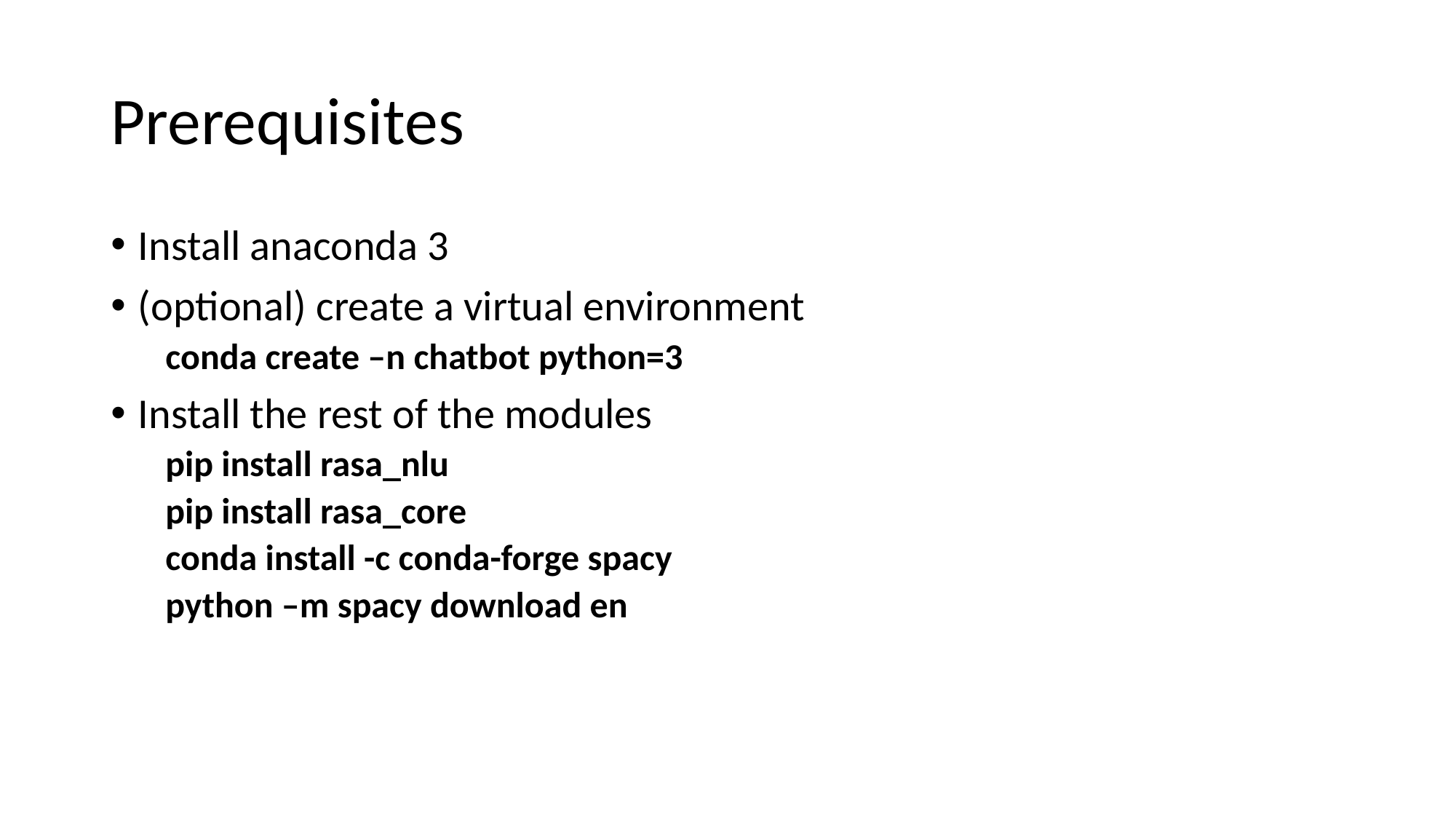

# Prerequisites
Install anaconda 3
(optional) create a virtual environment
conda create –n chatbot python=3
Install the rest of the modules
pip install rasa_nlu
pip install rasa_core
conda install -c conda-forge spacy
python –m spacy download en